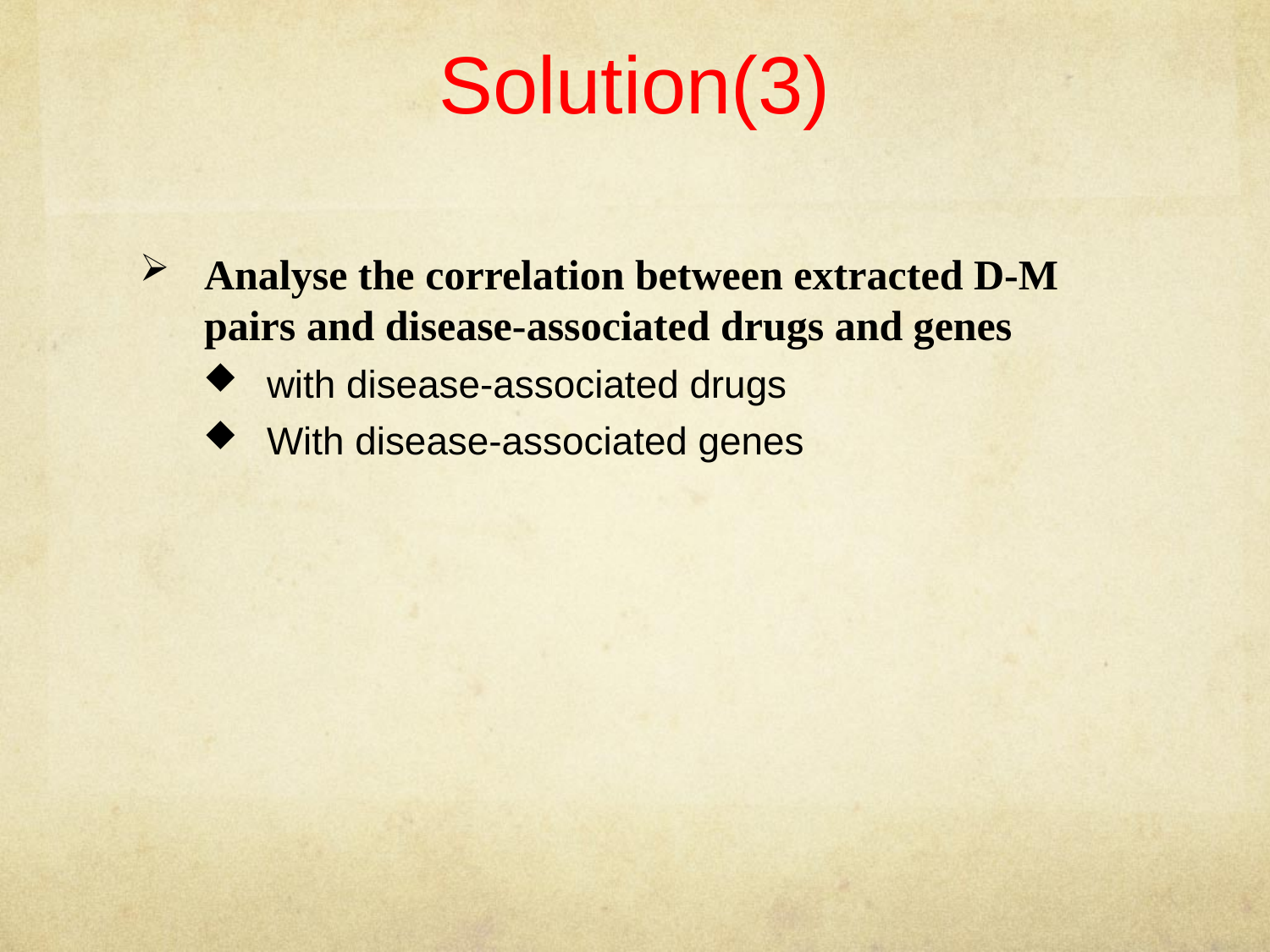

# Solution(3)
Analyse the correlation between extracted D-M pairs and disease-associated drugs and genes
with disease-associated drugs
With disease-associated genes